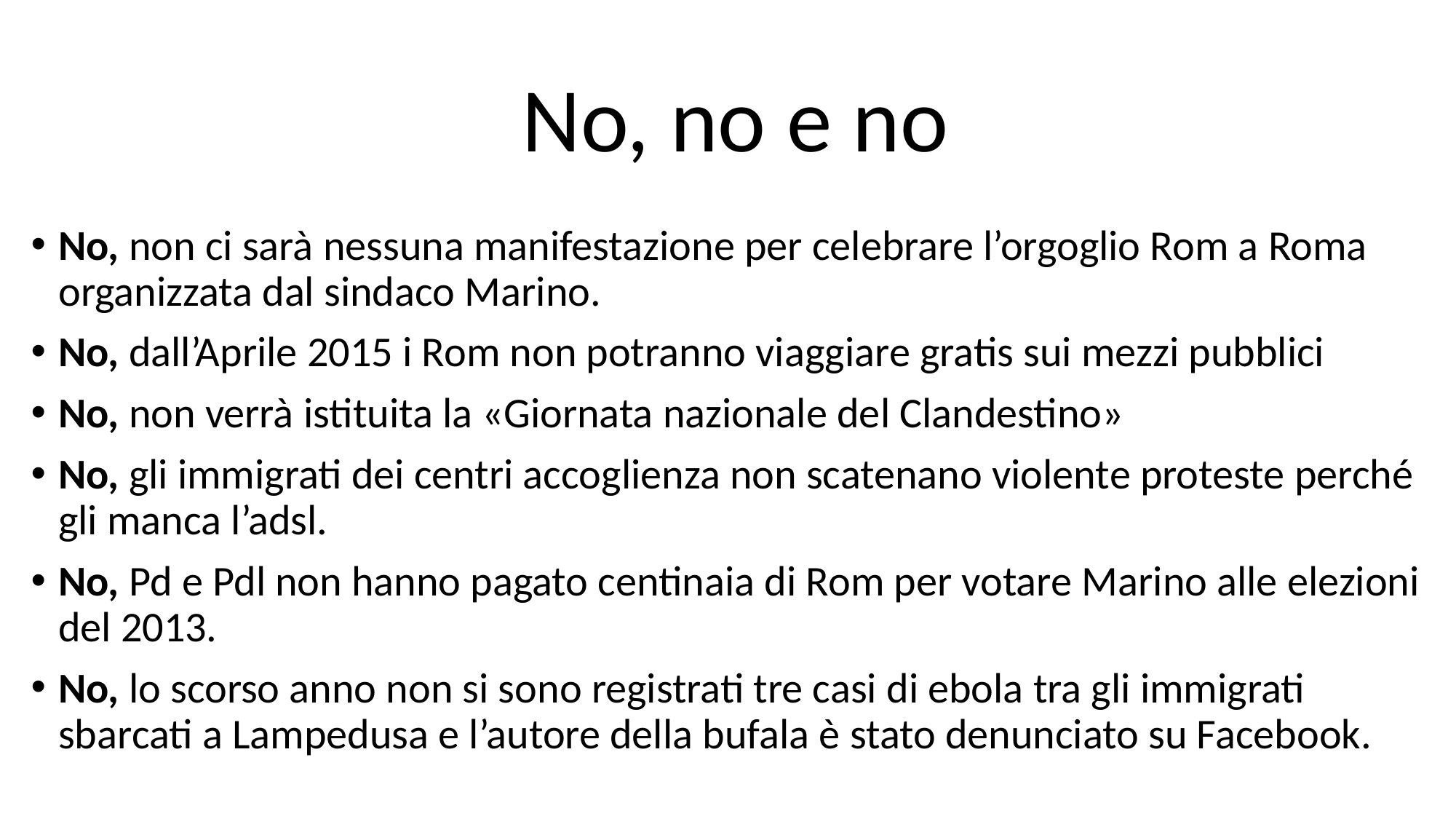

# No, no e no
No, non ci sarà nessuna manifestazione per celebrare l’orgoglio Rom a Roma organizzata dal sindaco Marino.
No, dall’Aprile 2015 i Rom non potranno viaggiare gratis sui mezzi pubblici
No, non verrà istituita la «Giornata nazionale del Clandestino»
No, gli immigrati dei centri accoglienza non scatenano violente proteste perché gli manca l’adsl.
No, Pd e Pdl non hanno pagato centinaia di Rom per votare Marino alle elezioni del 2013.
No, lo scorso anno non si sono registrati tre casi di ebola tra gli immigrati sbarcati a Lampedusa e l’autore della bufala è stato denunciato su Facebook.